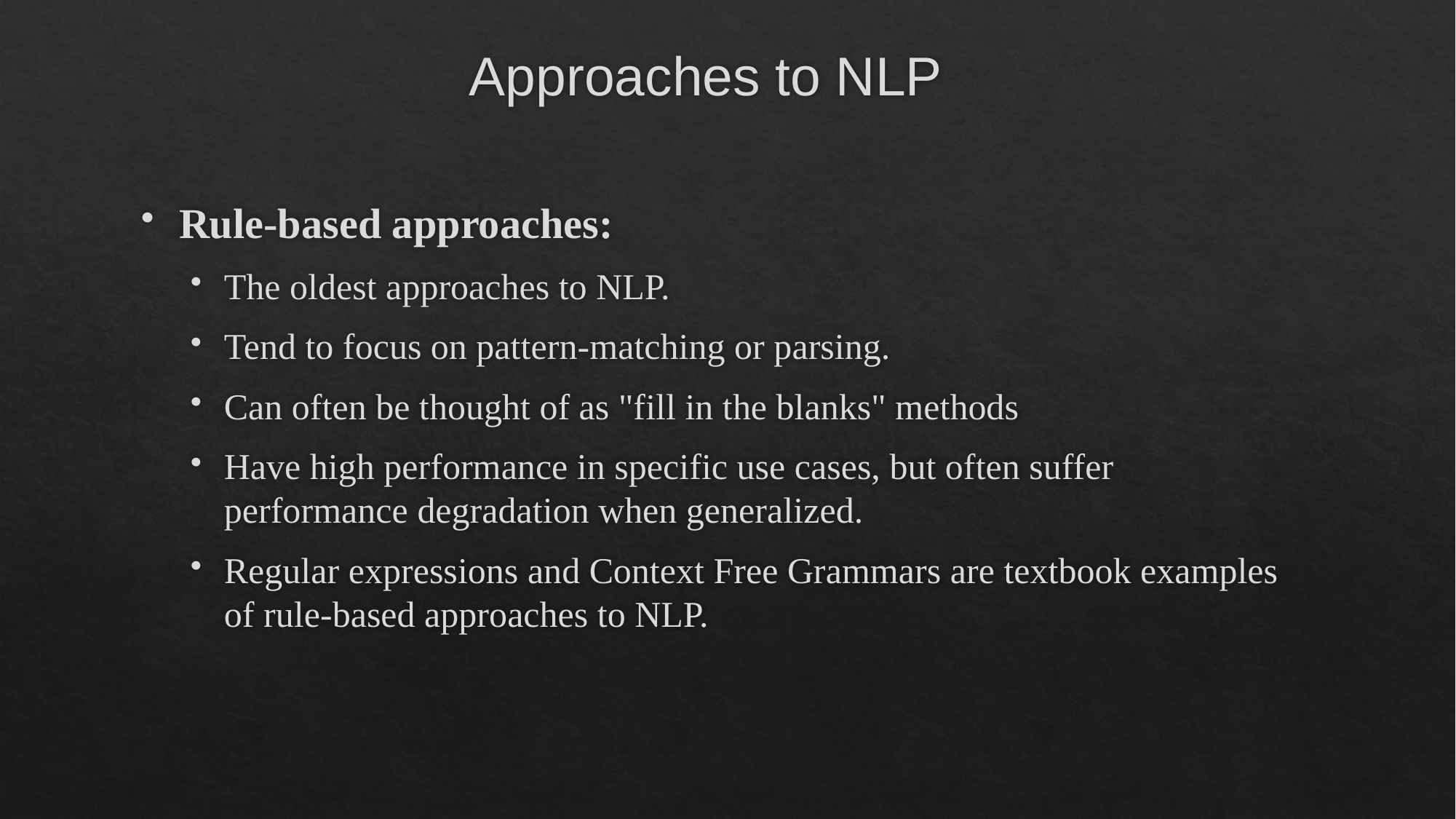

# Approaches to NLP
Rule-based approaches:
The oldest approaches to NLP.
Tend to focus on pattern-matching or parsing.
Can often be thought of as "fill in the blanks" methods
Have high performance in specific use cases, but often suffer performance degradation when generalized.
Regular expressions and Context Free Grammars are textbook examples of rule-based approaches to NLP.